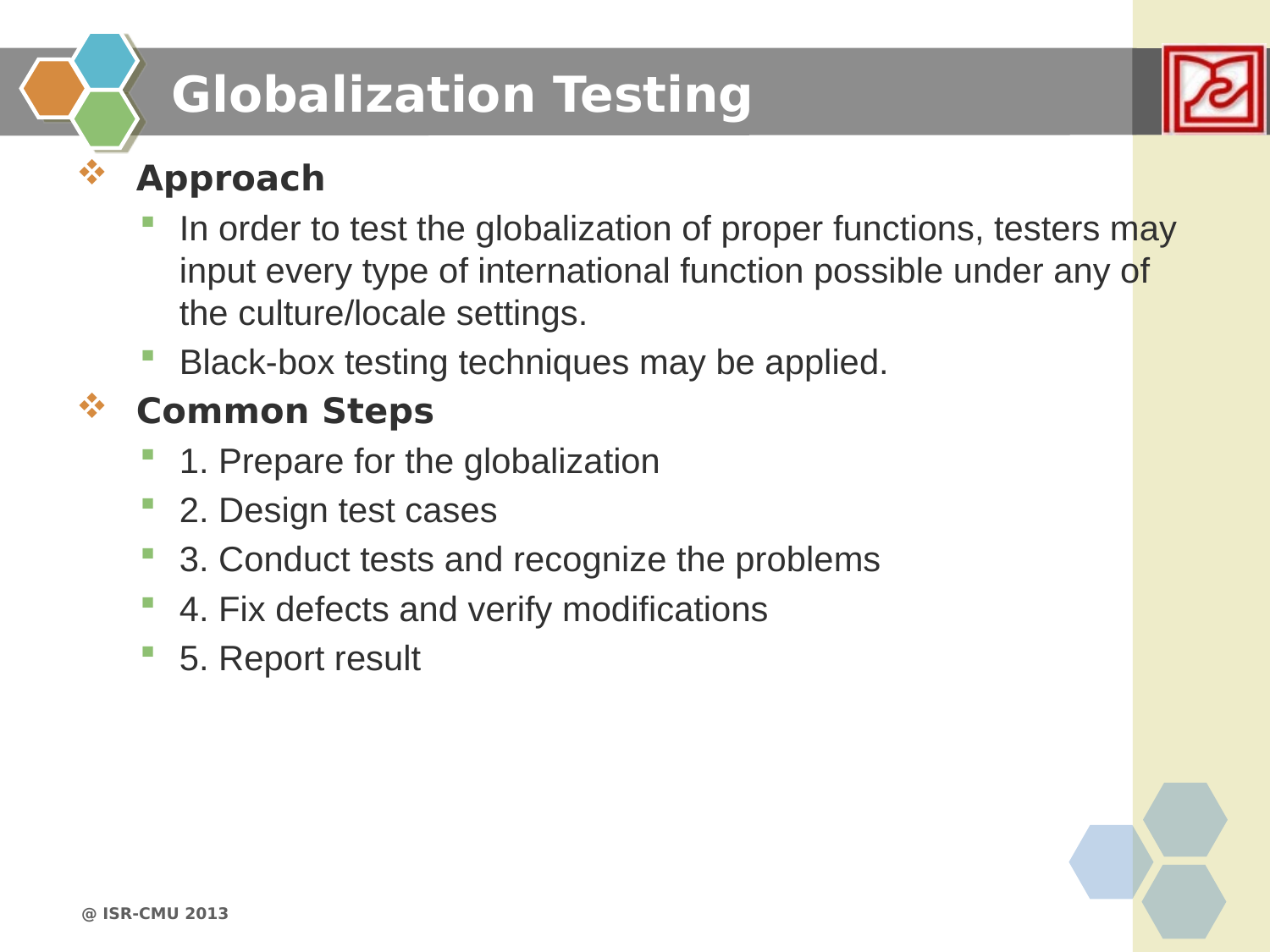

# Globalization Testing
 Approach
In order to test the globalization of proper functions, testers may input every type of international function possible under any of the culture/locale settings.
Black-box testing techniques may be applied.
 Common Steps
1. Prepare for the globalization
2. Design test cases
3. Conduct tests and recognize the problems
4. Fix defects and verify modifications
5. Report result
9